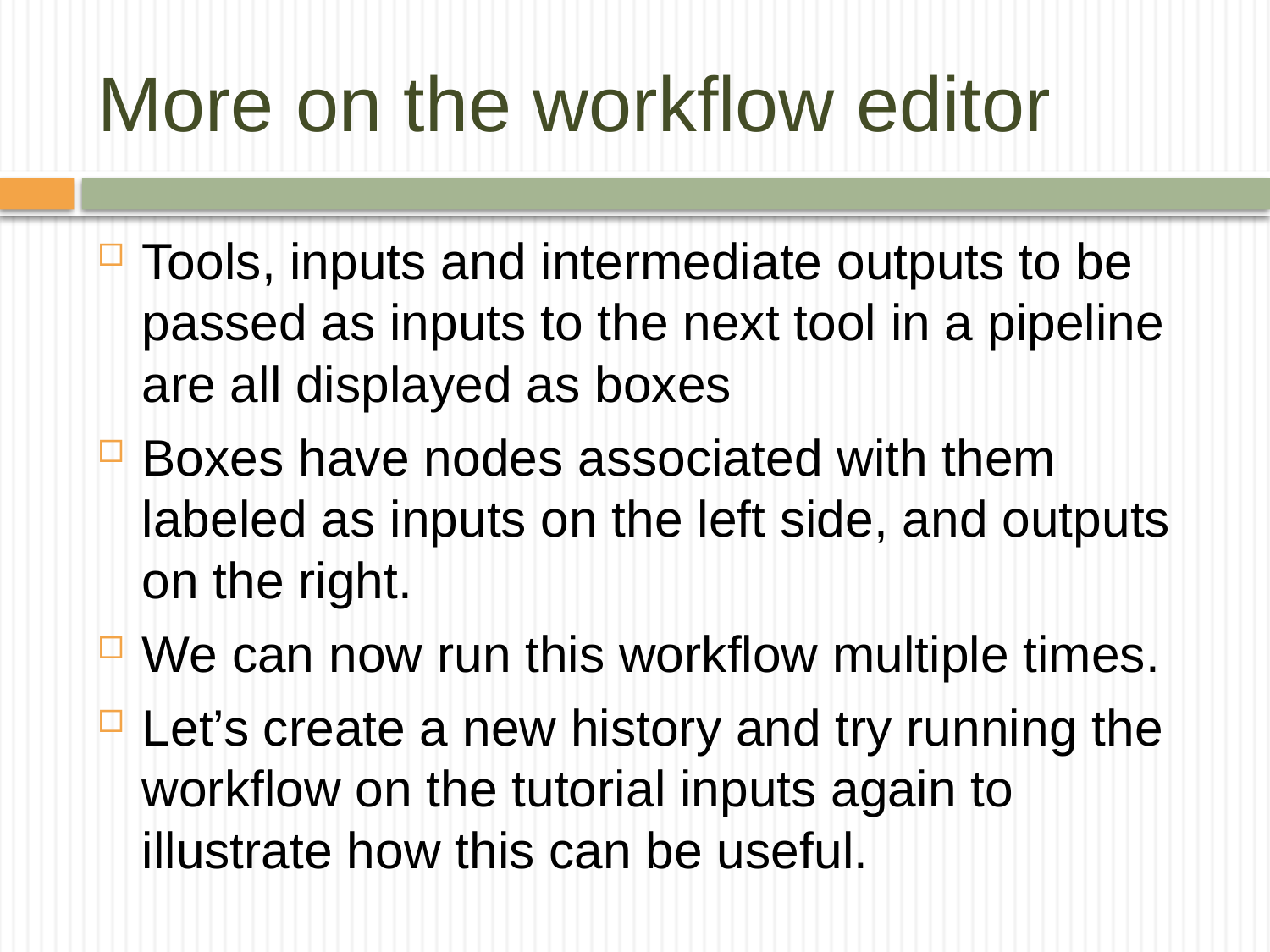

# More on the workflow editor
Tools, inputs and intermediate outputs to be passed as inputs to the next tool in a pipeline are all displayed as boxes
Boxes have nodes associated with them labeled as inputs on the left side, and outputs on the right.
We can now run this workflow multiple times.
Let’s create a new history and try running the workflow on the tutorial inputs again to illustrate how this can be useful.